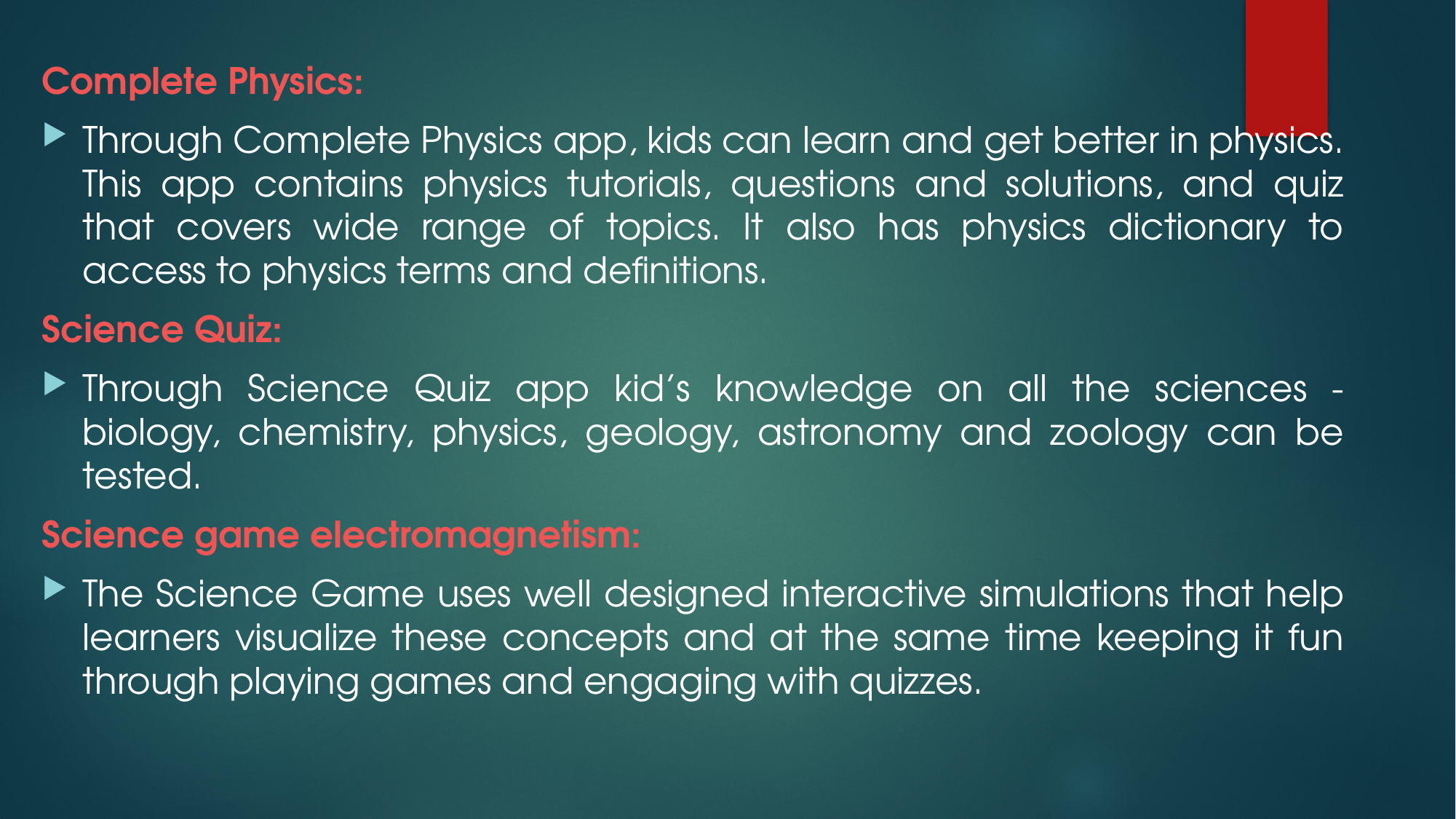

Complete Physics:
Through Complete Physics app, kids can learn and get better in physics. This app contains physics tutorials, questions and solutions, and quiz that covers wide range of topics. It also has physics dictionary to access to physics terms and definitions.
Science Quiz:
Through Science Quiz app kid’s knowledge on all the sciences - biology, chemistry, physics, geology, astronomy and zoology can be tested.
Science game electromagnetism:
The Science Game uses well designed interactive simulations that help learners visualize these concepts and at the same time keeping it fun through playing games and engaging with quizzes.